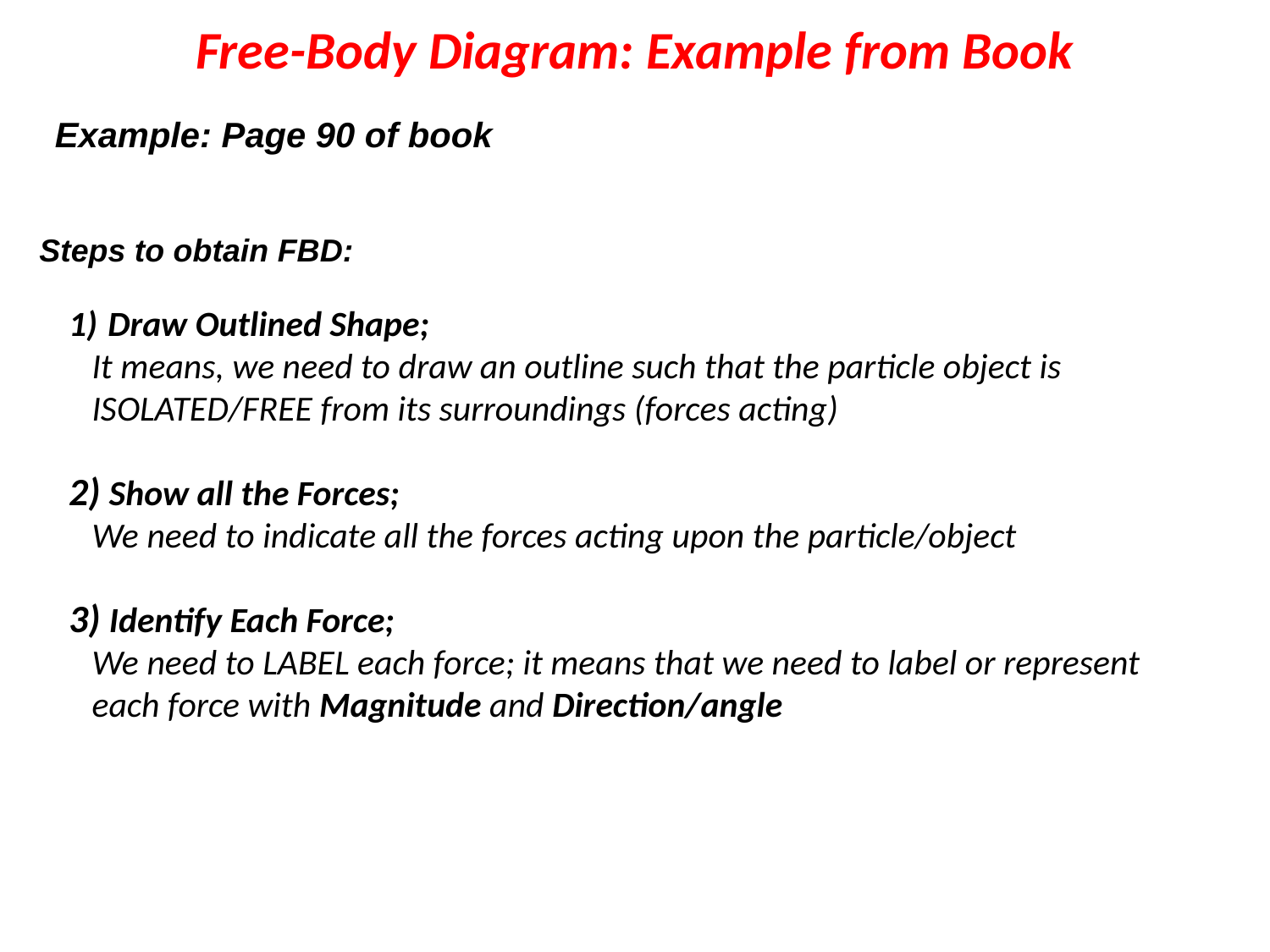

Free-Body Diagram: Example from Book
Example: Page 90 of book
Steps to obtain FBD:
Draw Outlined Shape;
It means, we need to draw an outline such that the particle object is ISOLATED/FREE from its surroundings (forces acting)

2) Show all the Forces;
We need to indicate all the forces acting upon the particle/object

3) Identify Each Force;
We need to LABEL each force; it means that we need to label or represent each force with Magnitude and Direction/angle